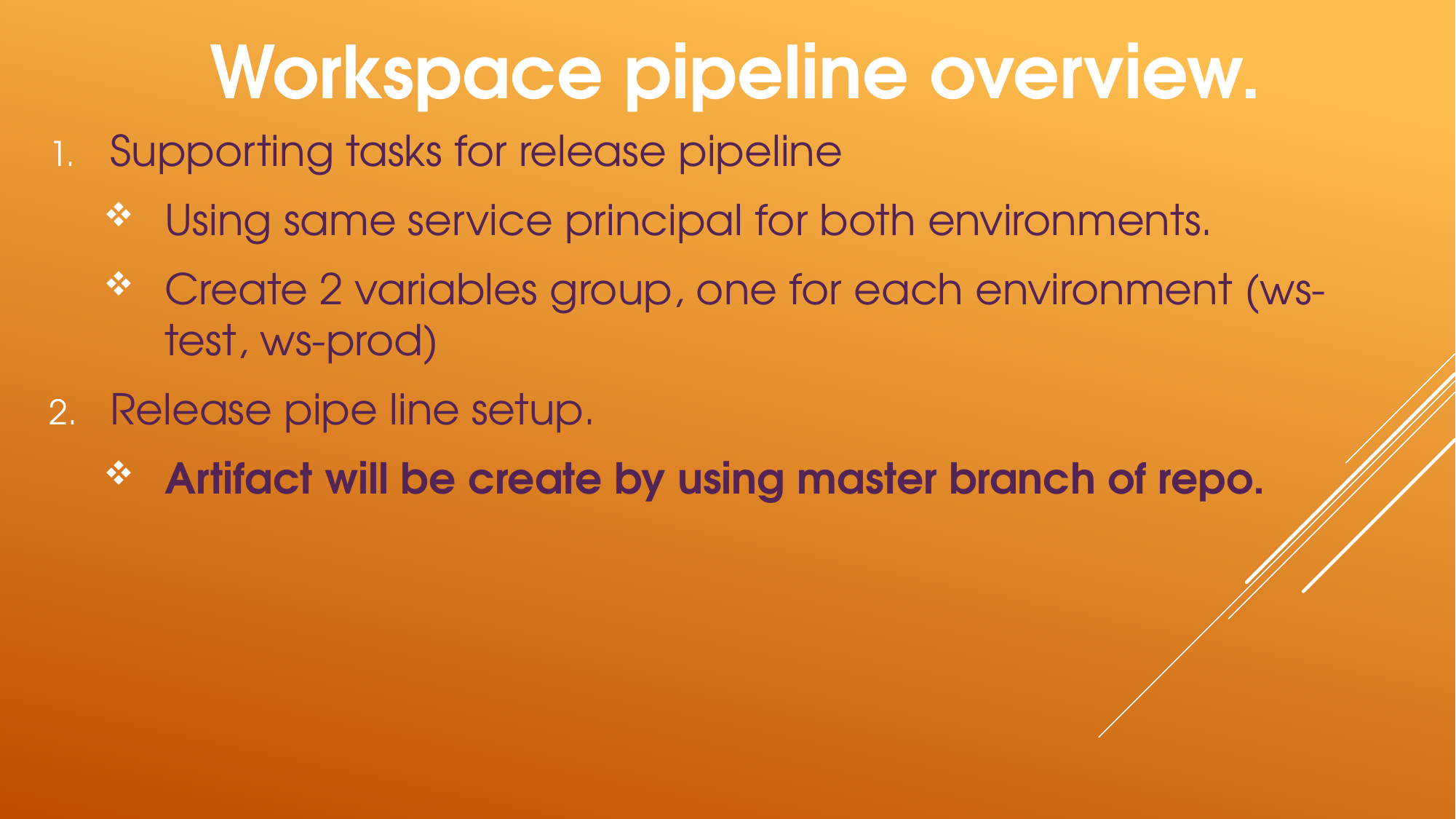

# Workspace pipeline overview.
Supporting tasks for release pipeline
Using same service principal for both environments.
Create 2 variables group, one for each environment (ws-test, ws-prod)
Release pipe line setup.
Artifact will be create by using master branch of repo.